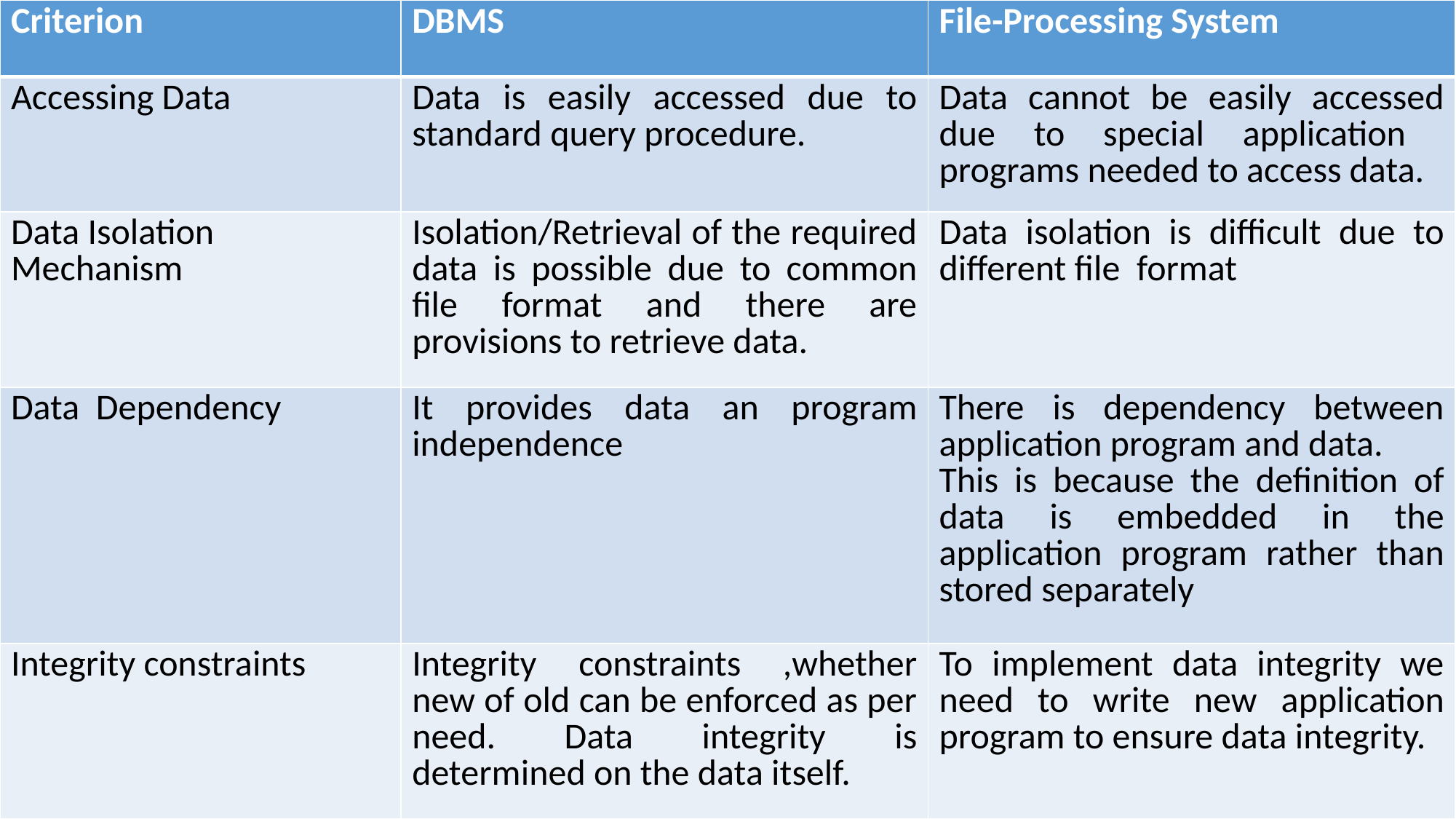

| Criterion | DBMS | File-Processing System |
| --- | --- | --- |
| Accessing Data | Data is easily accessed due to standard query procedure. | Data cannot be easily accessed due to special application programs needed to access data. |
| Data Isolation Mechanism | Isolation/Retrieval of the required data is possible due to common file format and there are provisions to retrieve data. | Data isolation is difficult due to different file format |
| Data Dependency | It provides data an program independence | There is dependency between application program and data. This is because the definition of data is embedded in the application program rather than stored separately |
| Integrity constraints | Integrity constraints ,whether new of old can be enforced as per need. Data integrity is determined on the data itself. | To implement data integrity we need to write new application program to ensure data integrity. |